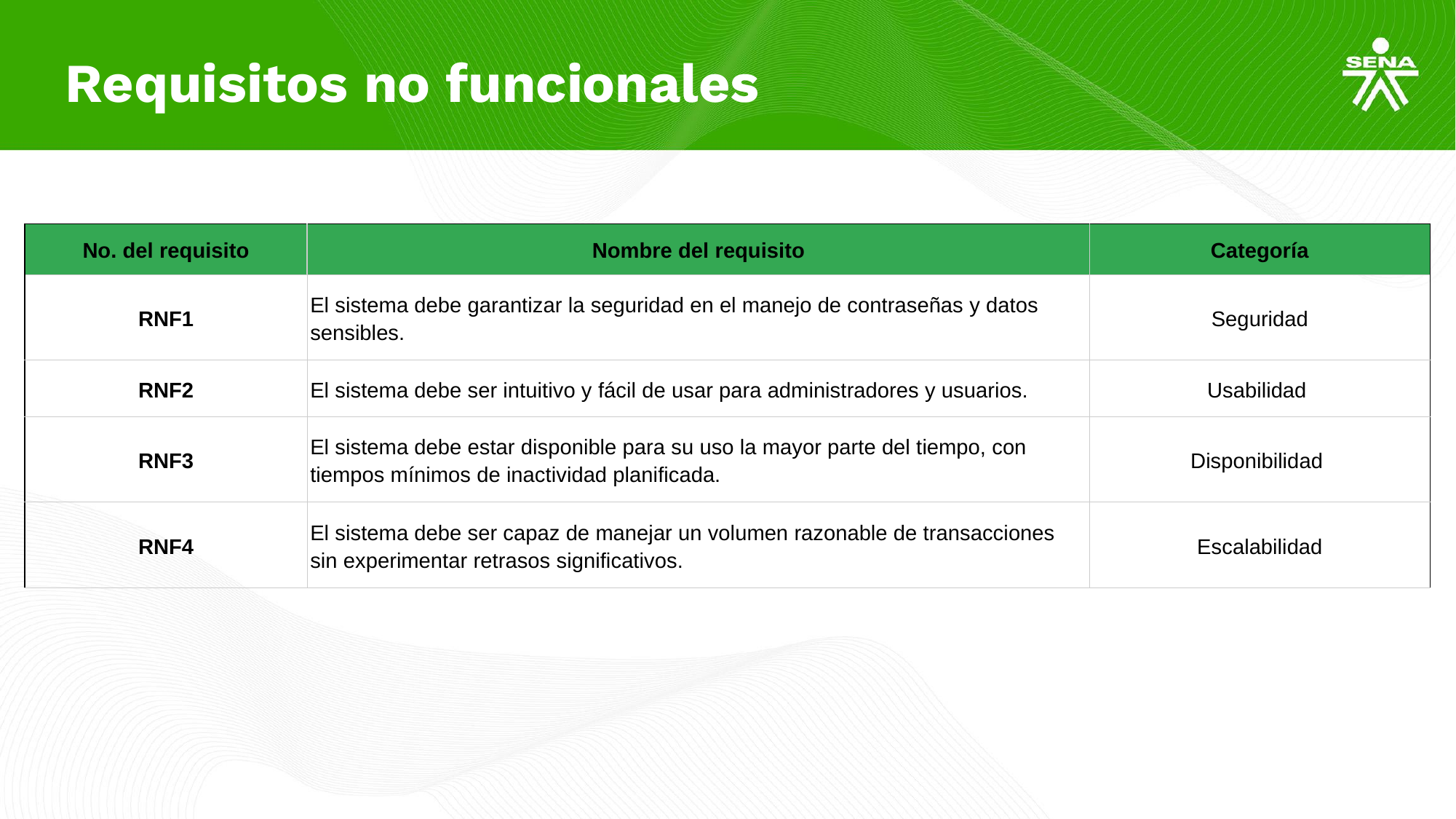

Requisitos no funcionales

| No. del requisito | Nombre del requisito | Categoría |
| --- | --- | --- |
| RNF1 | El sistema debe garantizar la seguridad en el manejo de contraseñas y datos sensibles. | Seguridad |
| RNF2 | El sistema debe ser intuitivo y fácil de usar para administradores y usuarios. | Usabilidad |
| RNF3 | El sistema debe estar disponible para su uso la mayor parte del tiempo, con tiempos mínimos de inactividad planificada. | Disponibilidad |
| RNF4 | El sistema debe ser capaz de manejar un volumen razonable de transacciones sin experimentar retrasos significativos. | Escalabilidad |